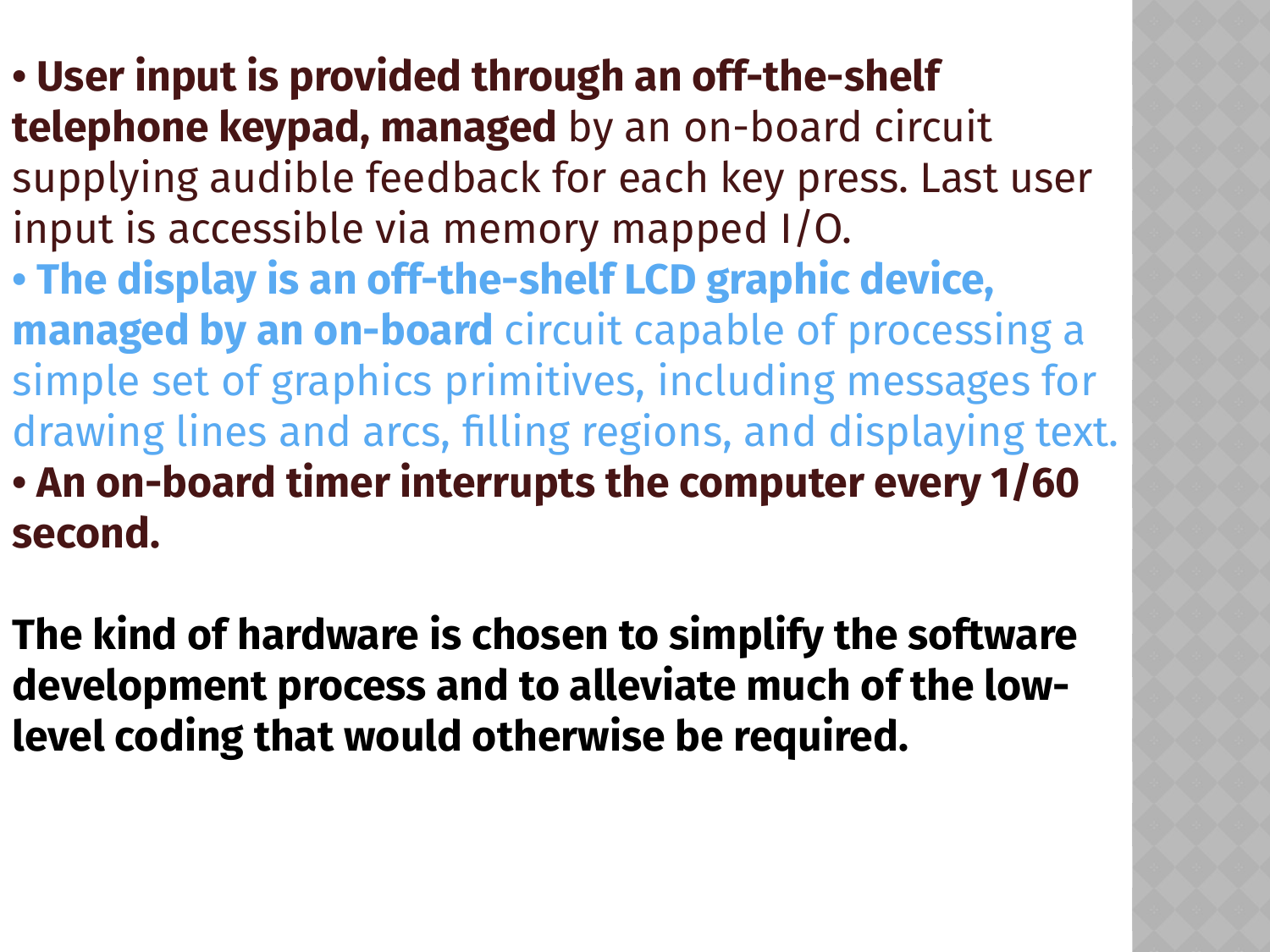

• User input is provided through an off-the-shelf telephone keypad, managed by an on-board circuit supplying audible feedback for each key press. Last user input is accessible via memory mapped I/O.
• The display is an off-the-shelf LCD graphic device, managed by an on-board circuit capable of processing a simple set of graphics primitives, including messages for drawing lines and arcs, filling regions, and displaying text.
• An on-board timer interrupts the computer every 1/60 second.

The kind of hardware is chosen to simplify the software development process and to alleviate much of the low-level coding that would otherwise be required.